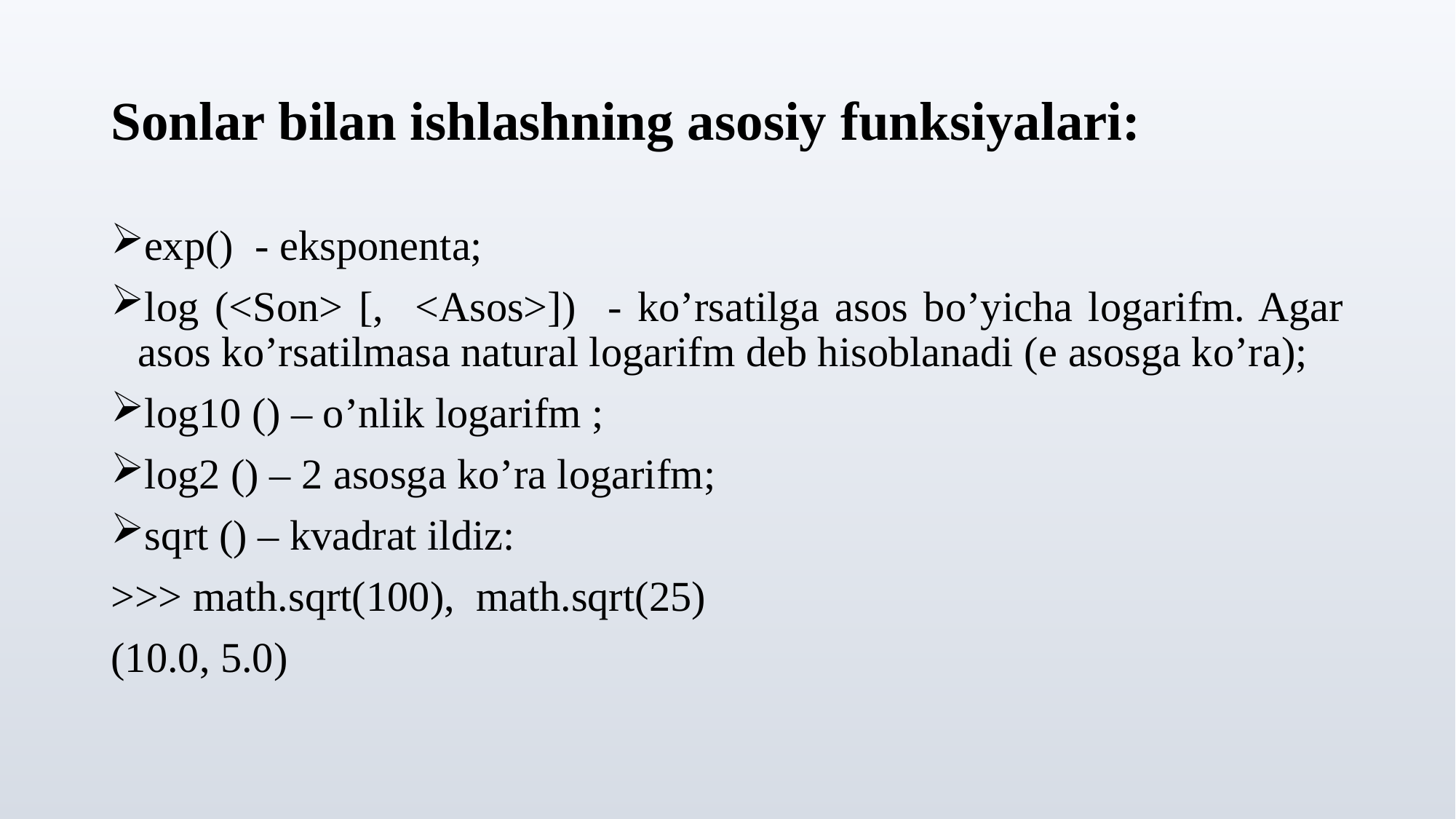

# Sonlar bilan ishlashning asosiy funksiyalari:
ехр()  - eksponenta;
log (<Son> [,  <Asos>])  - ko’rsatilga asos bo’yicha logarifm. Agar asos ko’rsatilmasa natural logarifm deb hisoblanadi (е asosga ko’ra);
log10 () – o’nlik logarifm ;
log2 () – 2 asosga ko’ra logarifm;
sqrt () – kvadrat ildiz:
>>> math.sqrt(100),  math.sqrt(25)
(10.0, 5.0)